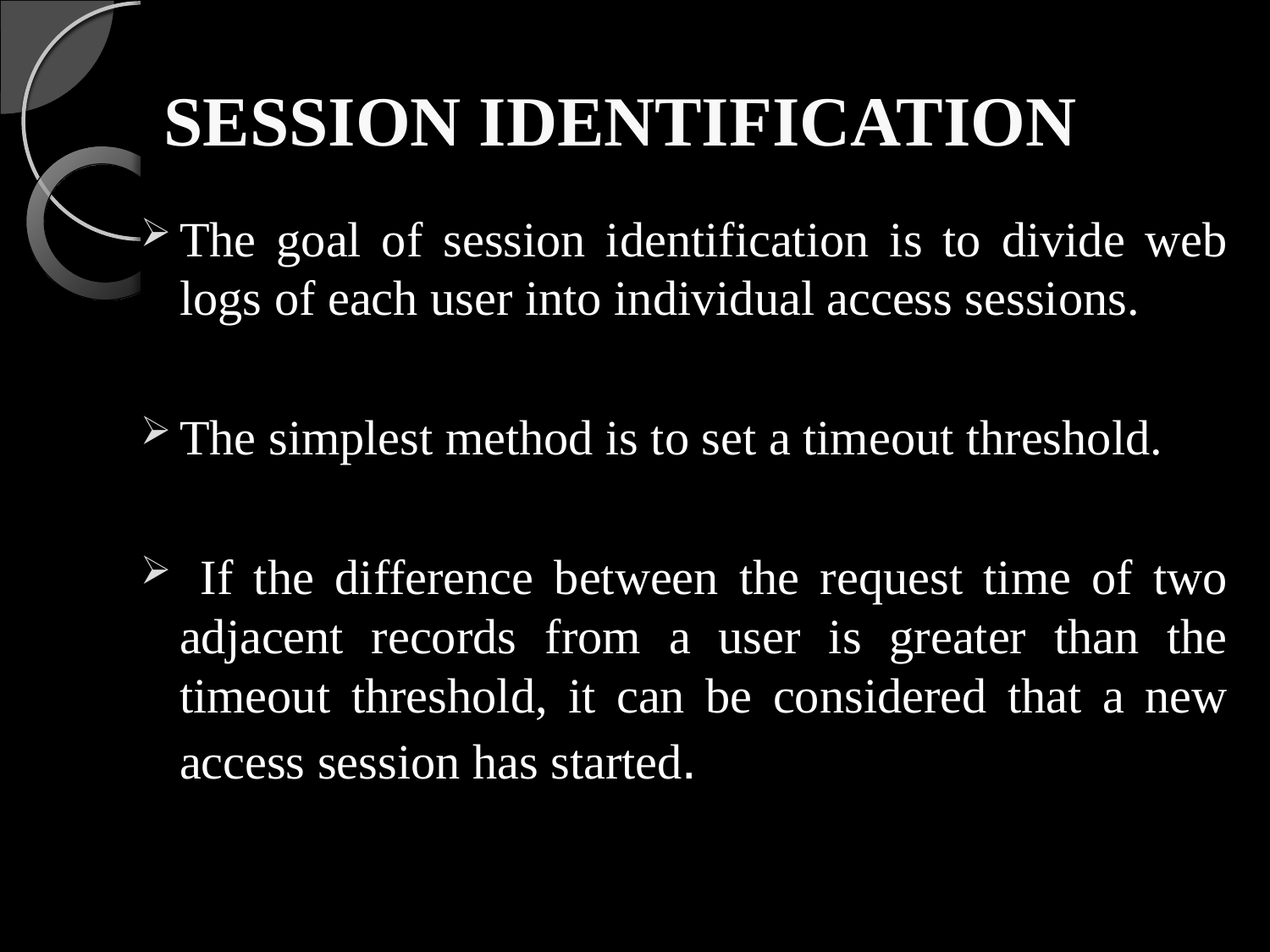

# SESSION IDENTIFICATION
The goal of session identification is to divide web logs of each user into individual access sessions.

The simplest method is to set a timeout threshold.

 If the difference between the request time of two adjacent records from a user is greater than the timeout threshold, it can be considered that a new access session has started.